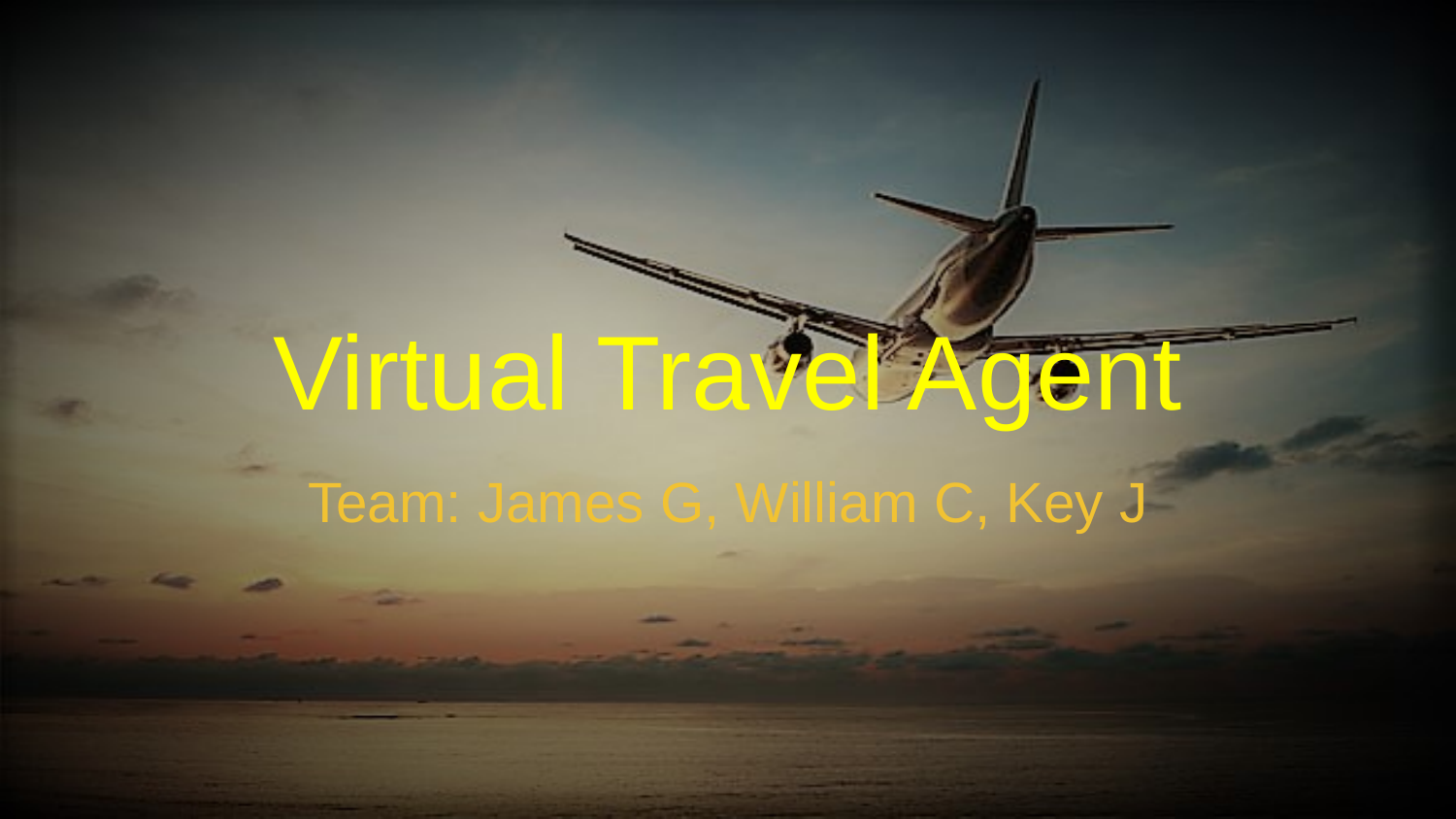

# Virtual Travel Agent
Team: James G, William C, Key J